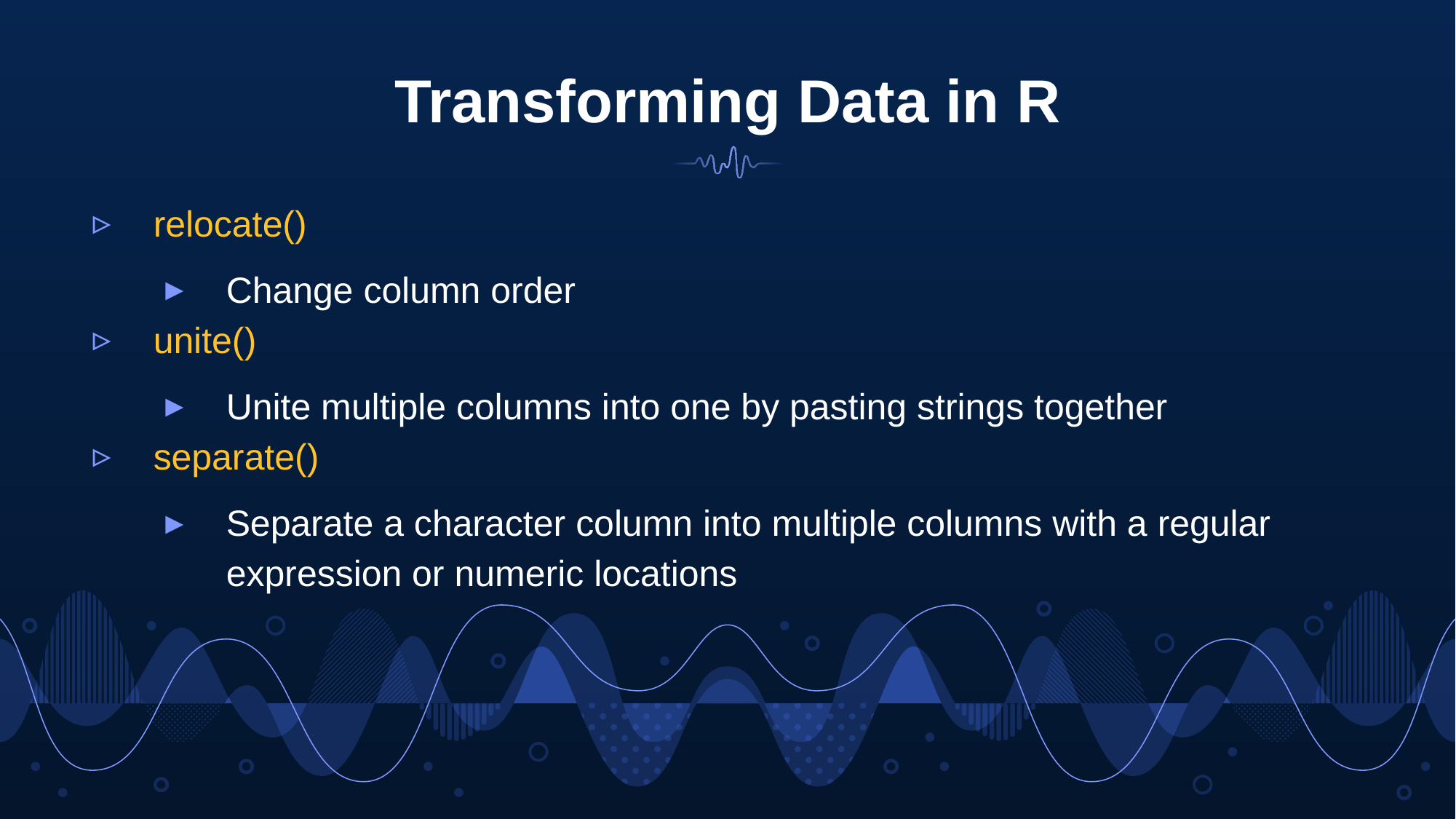

# Transforming Data in R
relocate()
Change column order
unite()
Unite multiple columns into one by pasting strings together
separate()
Separate a character column into multiple columns with a regular expression or numeric locations